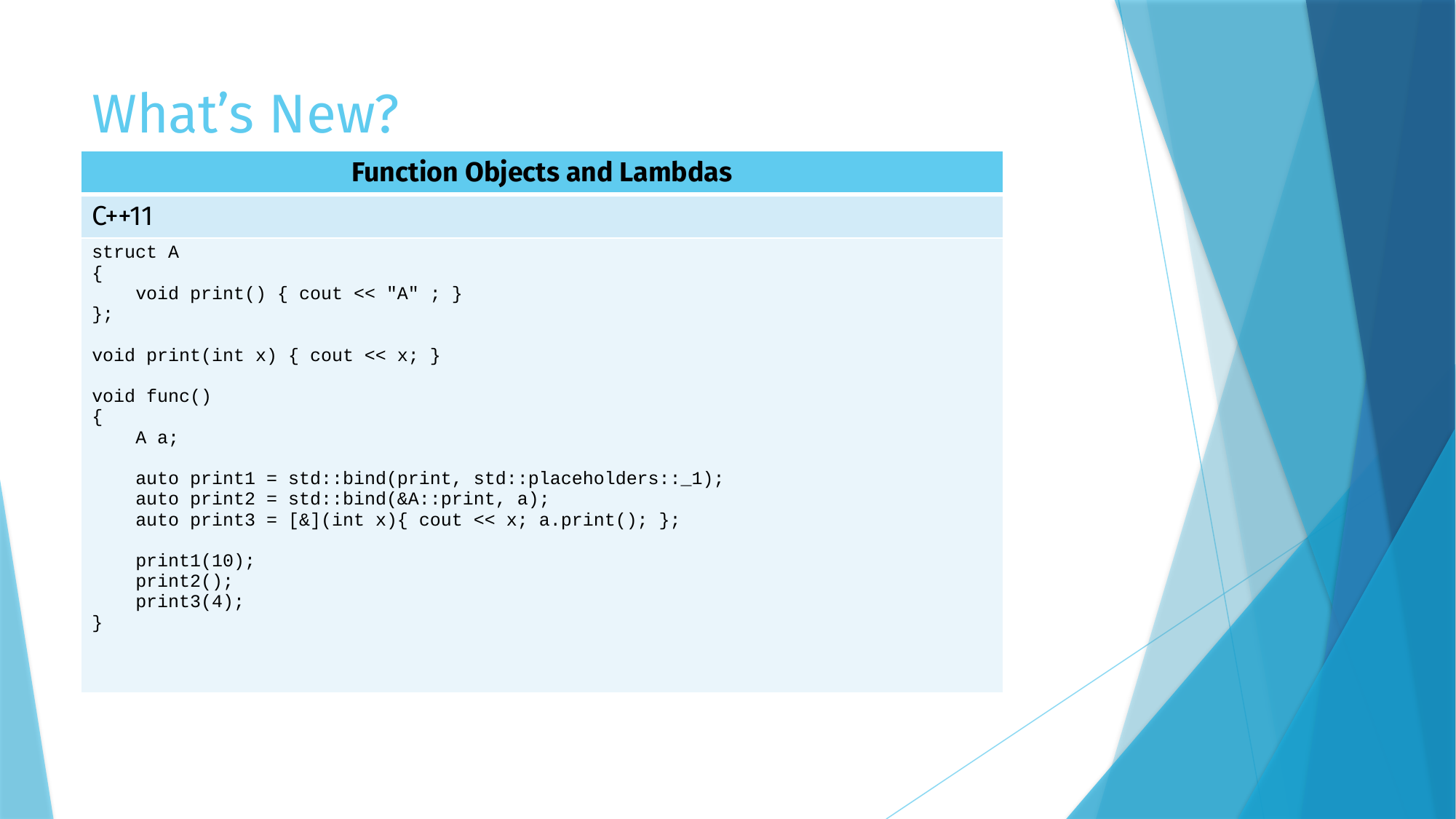

# What’s New?
| Function Objects and Lambdas |
| --- |
| C++11 |
| struct A { void print() { cout << "A" ; } }; void print(int x) { cout << x; } void func() { A a; auto print1 = std::bind(print, std::placeholders::\_1); auto print2 = std::bind(&A::print, a); auto print3 = [&](int x){ cout << x; a.print(); }; print1(10); print2(); print3(4); } |